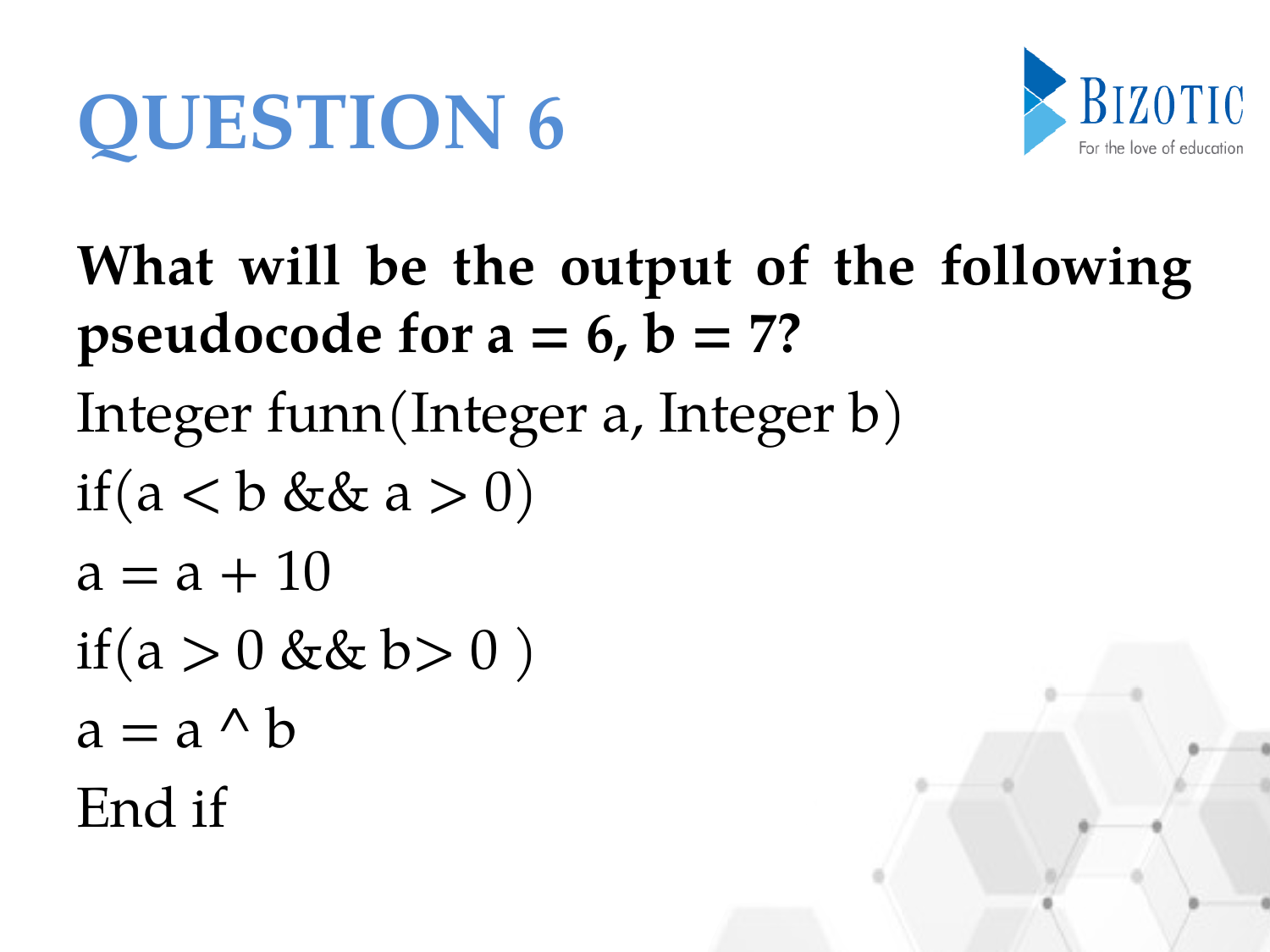

# QUESTION 6
What will be the output of the following pseudocode for a = 6, b = 7?
Integer funn(Integer a, Integer b)
if(a < b && a > 0)
a = a + 10
if(a > 0 && b> 0 )
a = a ^ b
End if